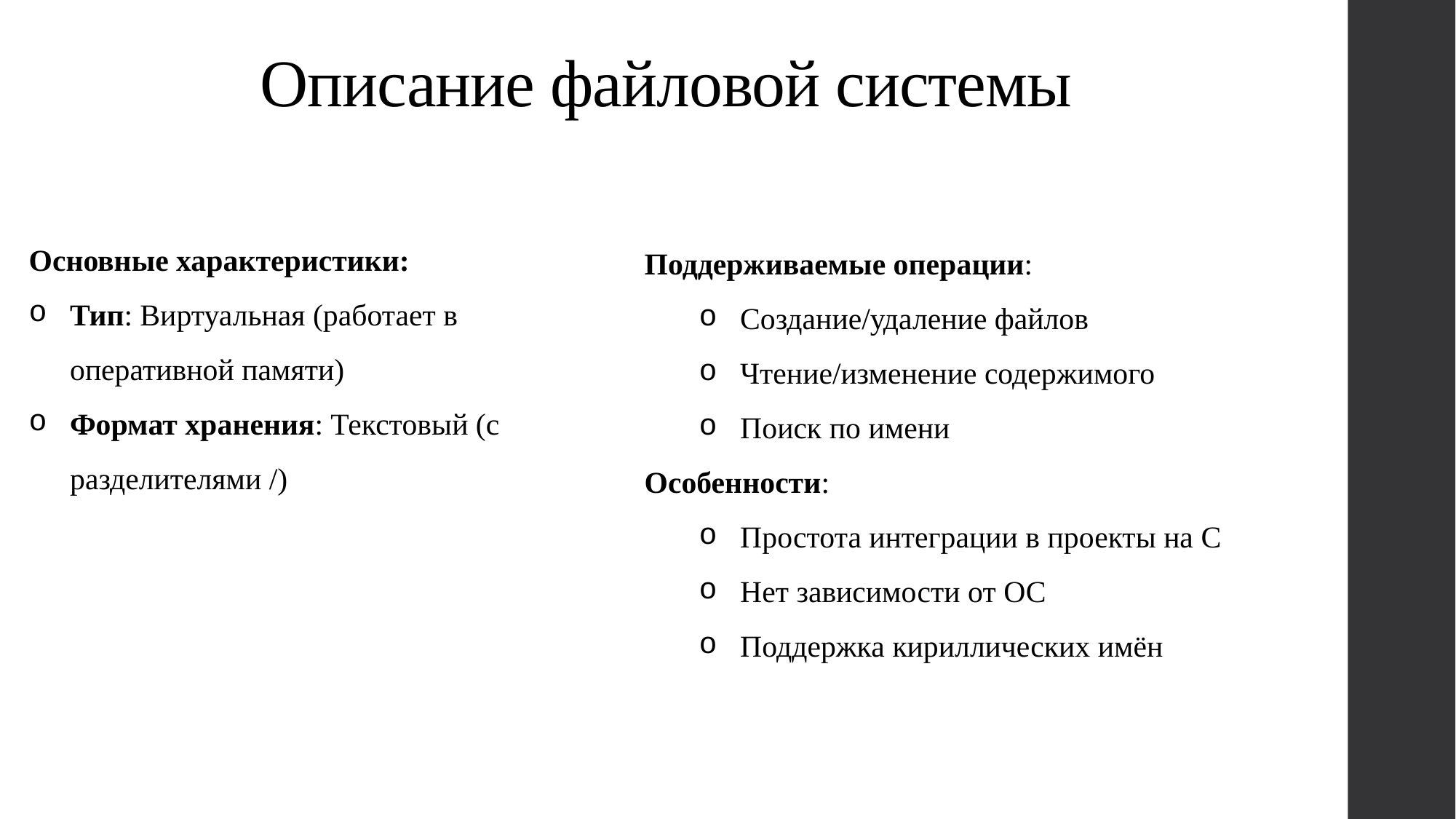

# Описание файловой системы
Основные характеристики:
Тип: Виртуальная (работает в оперативной памяти)
Формат хранения: Текстовый (с разделителями /)
Поддерживаемые операции:
Создание/удаление файлов
Чтение/изменение содержимого
Поиск по имени
Особенности:
Простота интеграции в проекты на C
Нет зависимости от ОС
Поддержка кириллических имён